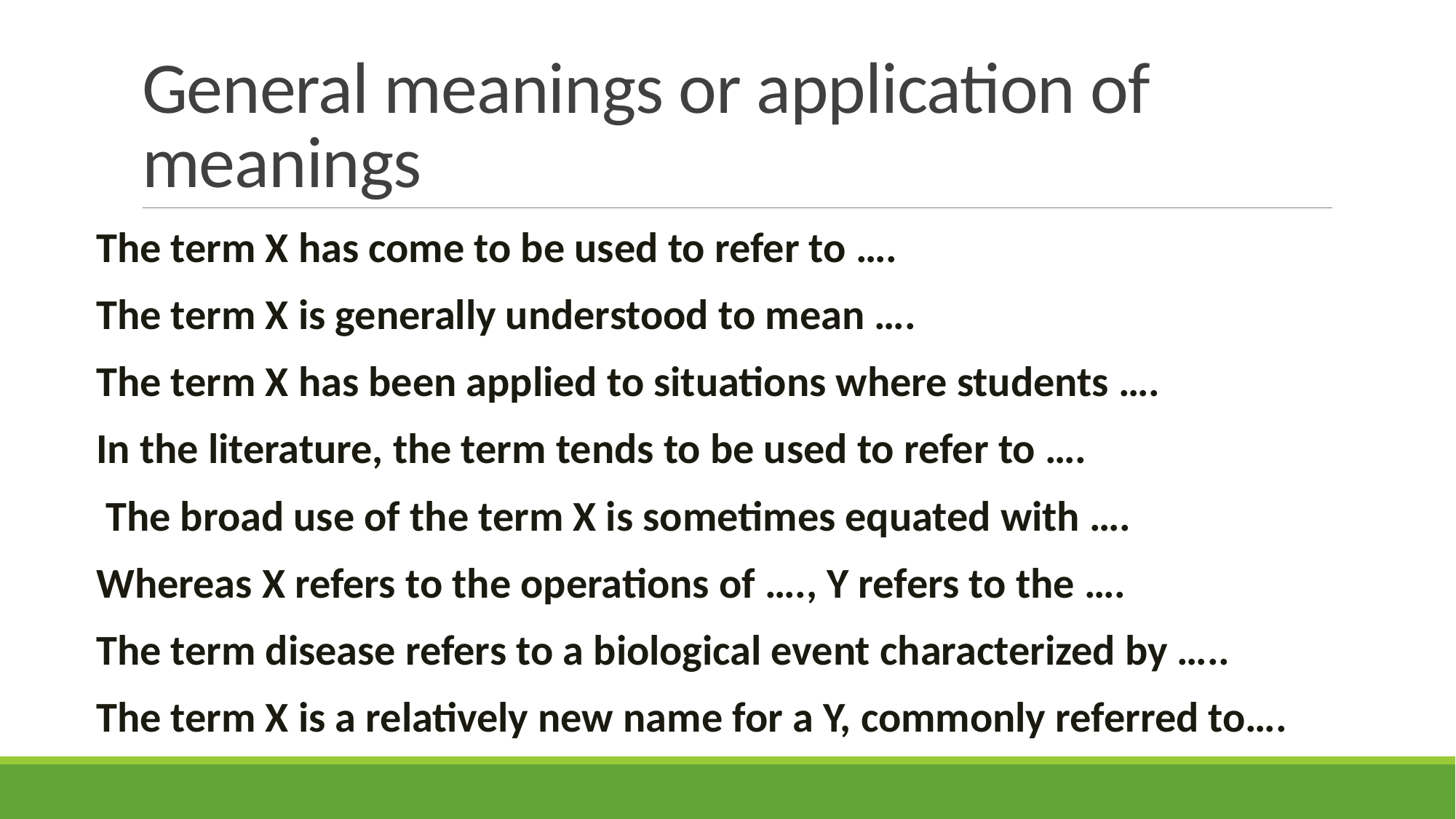

# General meanings or application of meanings
The term X has come to be used to refer to ….
The term X is generally understood to mean ….
The term X has been applied to situations where students ….
In the literature, the term tends to be used to refer to ….
 The broad use of the term X is sometimes equated with ….
Whereas X refers to the operations of …., Y refers to the ….
The term disease refers to a biological event characterized by …..
The term X is a relatively new name for a Y, commonly referred to….